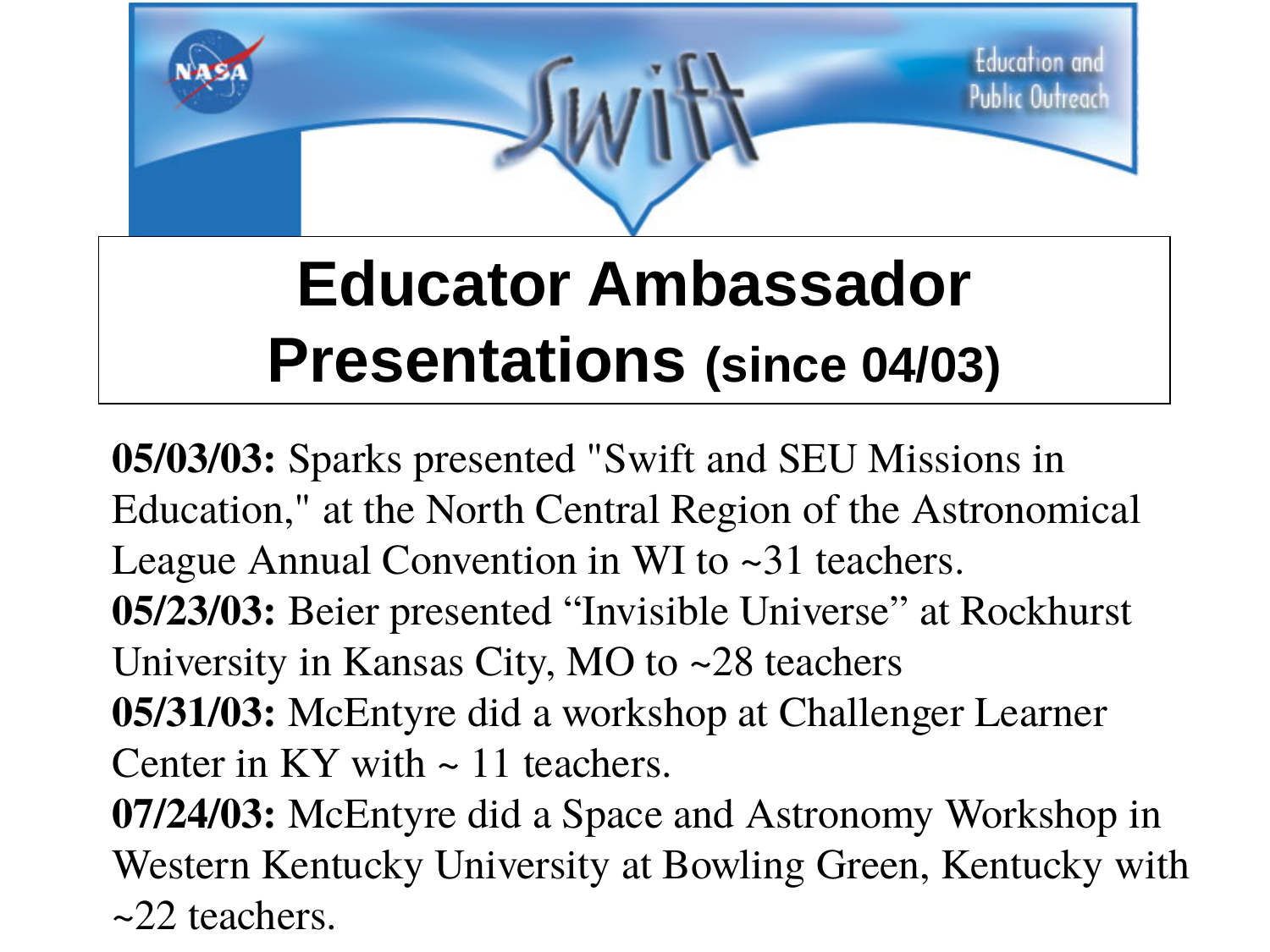

Educator Ambassador Presentations (since 04/03)
05/03/03: Sparks presented "Swift and SEU Missions in Education," at the North Central Region of the Astronomical League Annual Convention in WI to ~31 teachers.
05/23/03: Beier presented “Invisible Universe” at Rockhurst University in Kansas City, MO to ~28 teachers
05/31/03: McEntyre did a workshop at Challenger Learner Center in KY with ~ 11 teachers.
07/24/03: McEntyre did a Space and Astronomy Workshop in Western Kentucky University at Bowling Green, Kentucky with ~22 teachers.